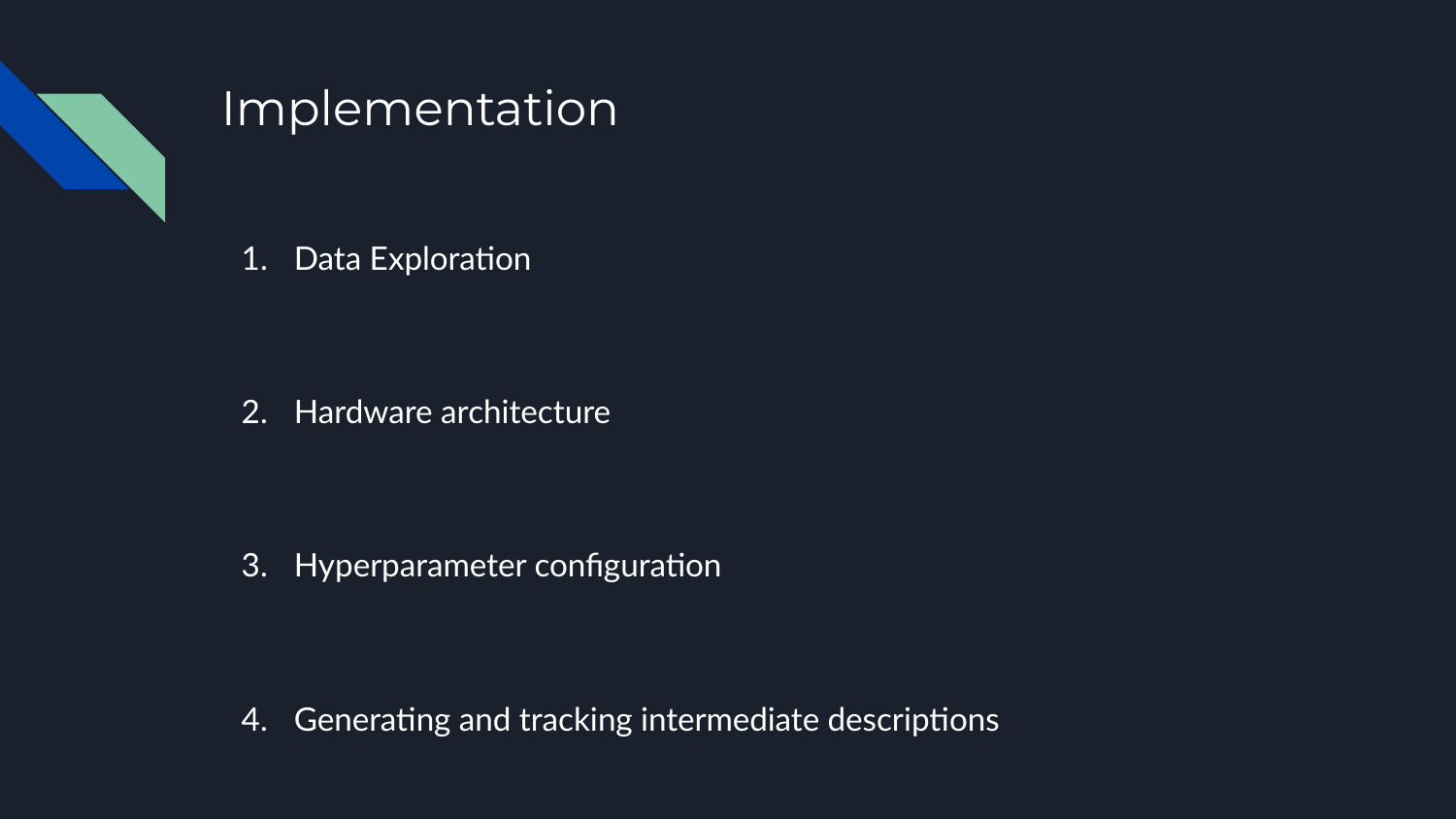

# Implementation
Data Exploration

Hardware architecture

Hyperparameter configuration

Generating and tracking intermediate descriptions